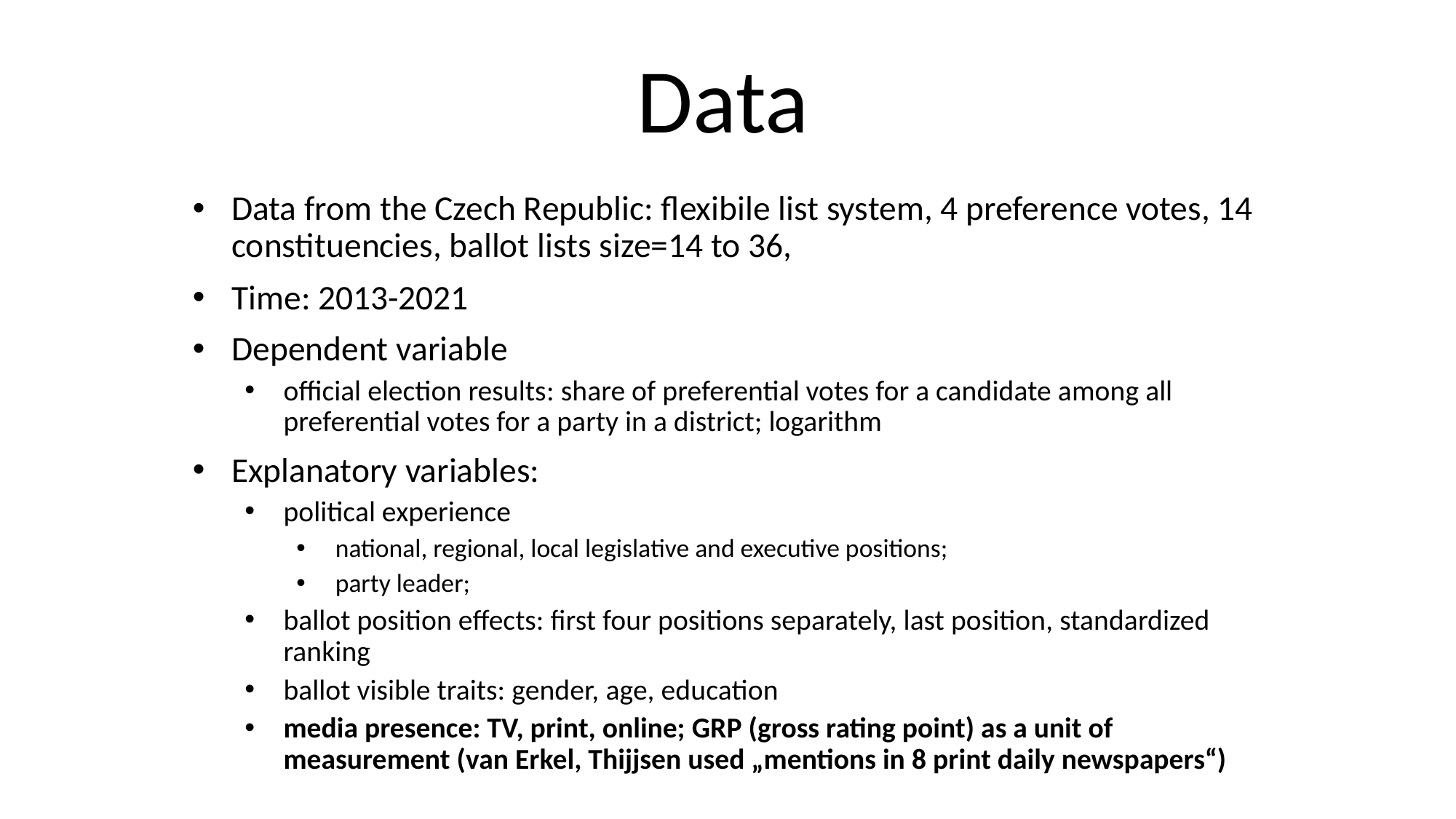

# Data
Data from the Czech Republic: flexibile list system, 4 preference votes, 14 constituencies, ballot lists size=14 to 36,
Time: 2013-2021
Dependent variable
official election results: share of preferential votes for a candidate among all preferential votes for a party in a district; logarithm
Explanatory variables:
political experience
national, regional, local legislative and executive positions;
party leader;
ballot position effects: first four positions separately, last position, standardized ranking
ballot visible traits: gender, age, education
media presence: TV, print, online; GRP (gross rating point) as a unit of measurement (van Erkel, Thijjsen used „mentions in 8 print daily newspapers“)